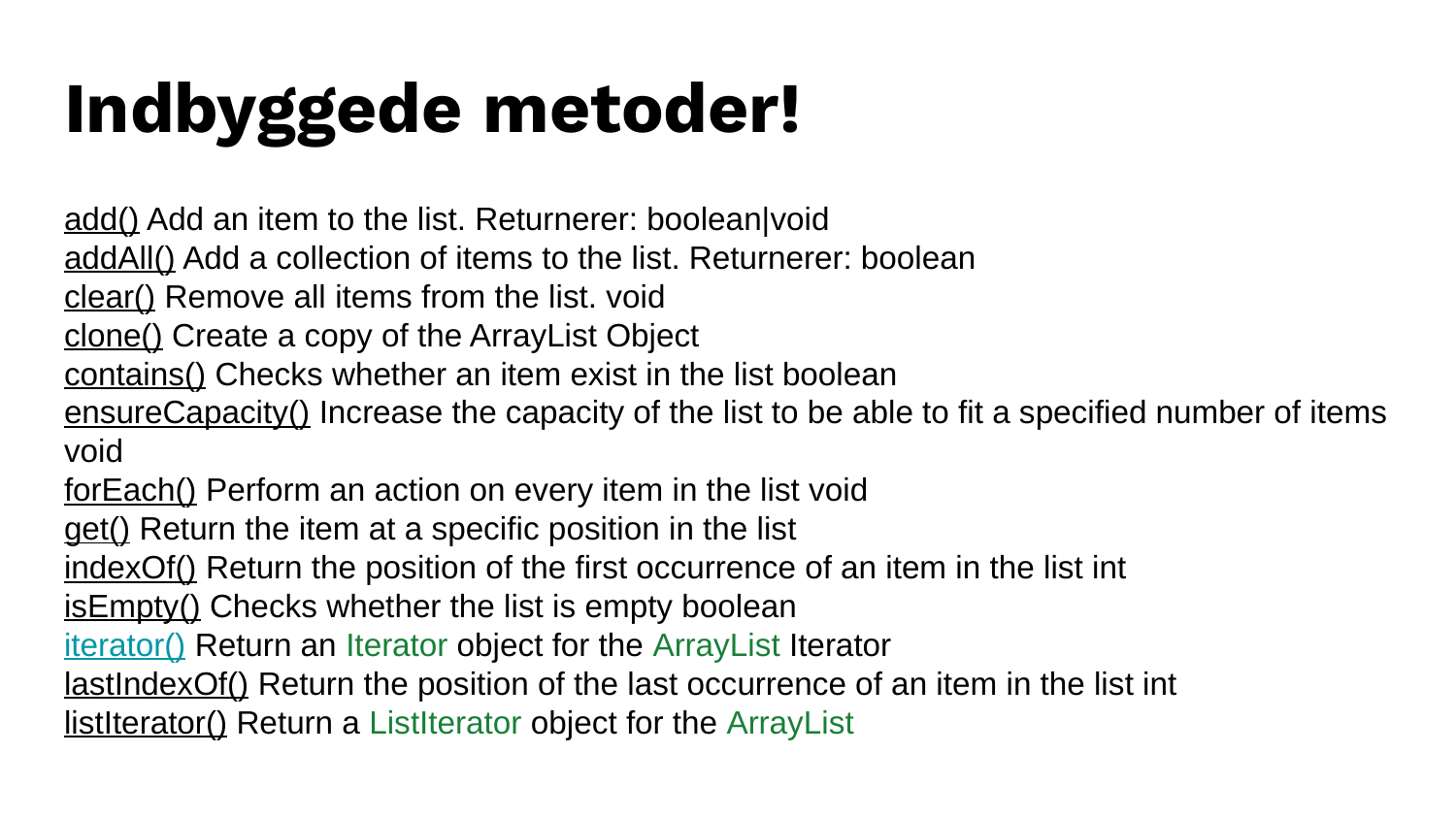

# Indbyggede metoder!
add() Add an item to the list. Returnerer: boolean|void
addAll() Add a collection of items to the list. Returnerer: boolean
clear() Remove all items from the list. void
clone() Create a copy of the ArrayList Object
contains() Checks whether an item exist in the list boolean
ensureCapacity() Increase the capacity of the list to be able to fit a specified number of items void
forEach() Perform an action on every item in the list void
get() Return the item at a specific position in the list
indexOf() Return the position of the first occurrence of an item in the list int
isEmpty() Checks whether the list is empty boolean
iterator() Return an Iterator object for the ArrayList Iterator
lastIndexOf() Return the position of the last occurrence of an item in the list int
listIterator() Return a ListIterator object for the ArrayList